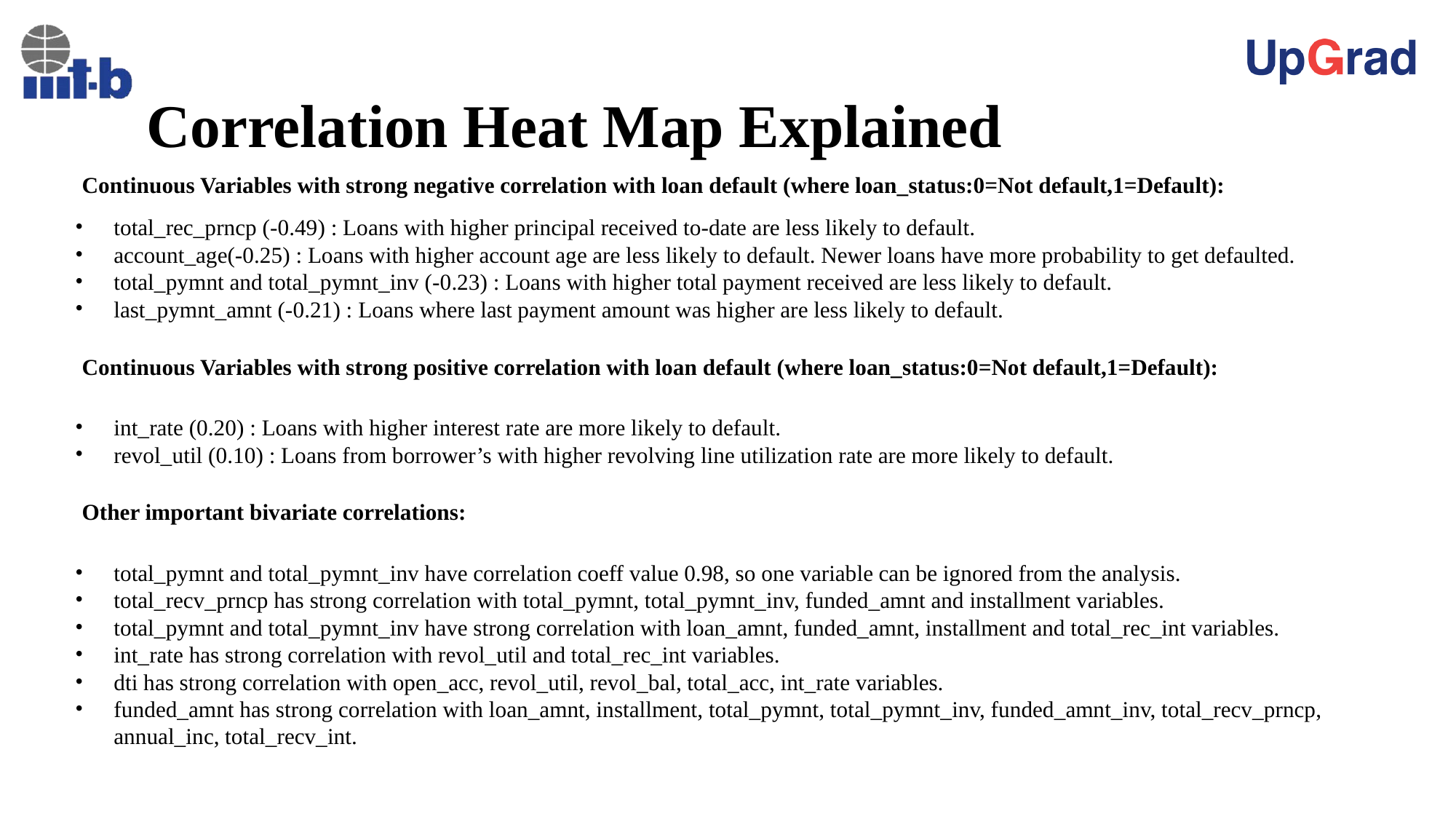

# Correlation Heat Map Explained
Continuous Variables with strong negative correlation with loan default (where loan_status:0=Not default,1=Default):
total_rec_prncp (-0.49) : Loans with higher principal received to-date are less likely to default.
account_age(-0.25) : Loans with higher account age are less likely to default. Newer loans have more probability to get defaulted.
total_pymnt and total_pymnt_inv (-0.23) : Loans with higher total payment received are less likely to default.
last_pymnt_amnt (-0.21) : Loans where last payment amount was higher are less likely to default.
Continuous Variables with strong positive correlation with loan default (where loan_status:0=Not default,1=Default):
int_rate (0.20) : Loans with higher interest rate are more likely to default.
revol_util (0.10) : Loans from borrower’s with higher revolving line utilization rate are more likely to default.
Other important bivariate correlations:
total_pymnt and total_pymnt_inv have correlation coeff value 0.98, so one variable can be ignored from the analysis.
total_recv_prncp has strong correlation with total_pymnt, total_pymnt_inv, funded_amnt and installment variables.
total_pymnt and total_pymnt_inv have strong correlation with loan_amnt, funded_amnt, installment and total_rec_int variables.
int_rate has strong correlation with revol_util and total_rec_int variables.
dti has strong correlation with open_acc, revol_util, revol_bal, total_acc, int_rate variables.
funded_amnt has strong correlation with loan_amnt, installment, total_pymnt, total_pymnt_inv, funded_amnt_inv, total_recv_prncp, annual_inc, total_recv_int.